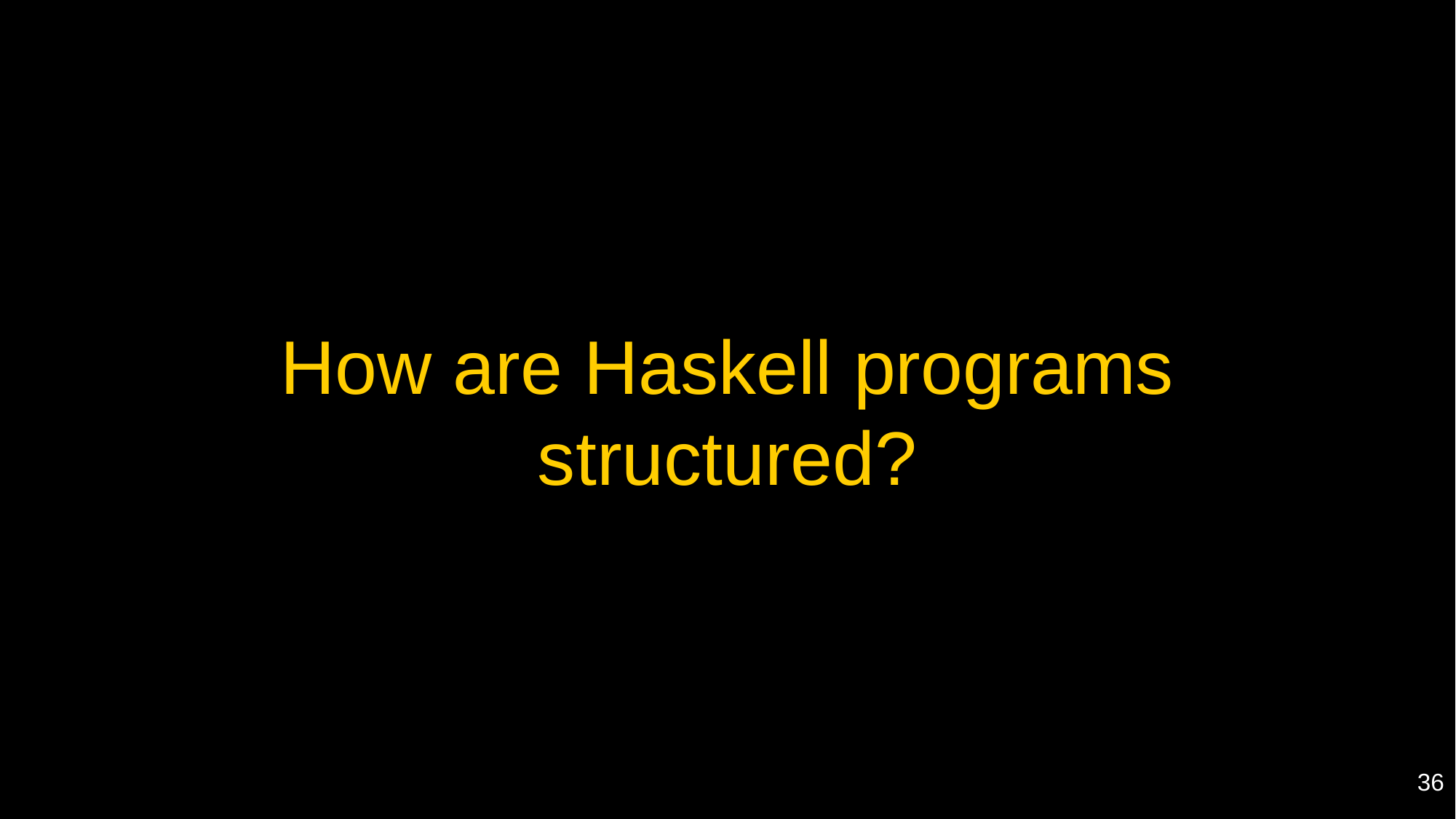

# How are Haskell programs structured?
36